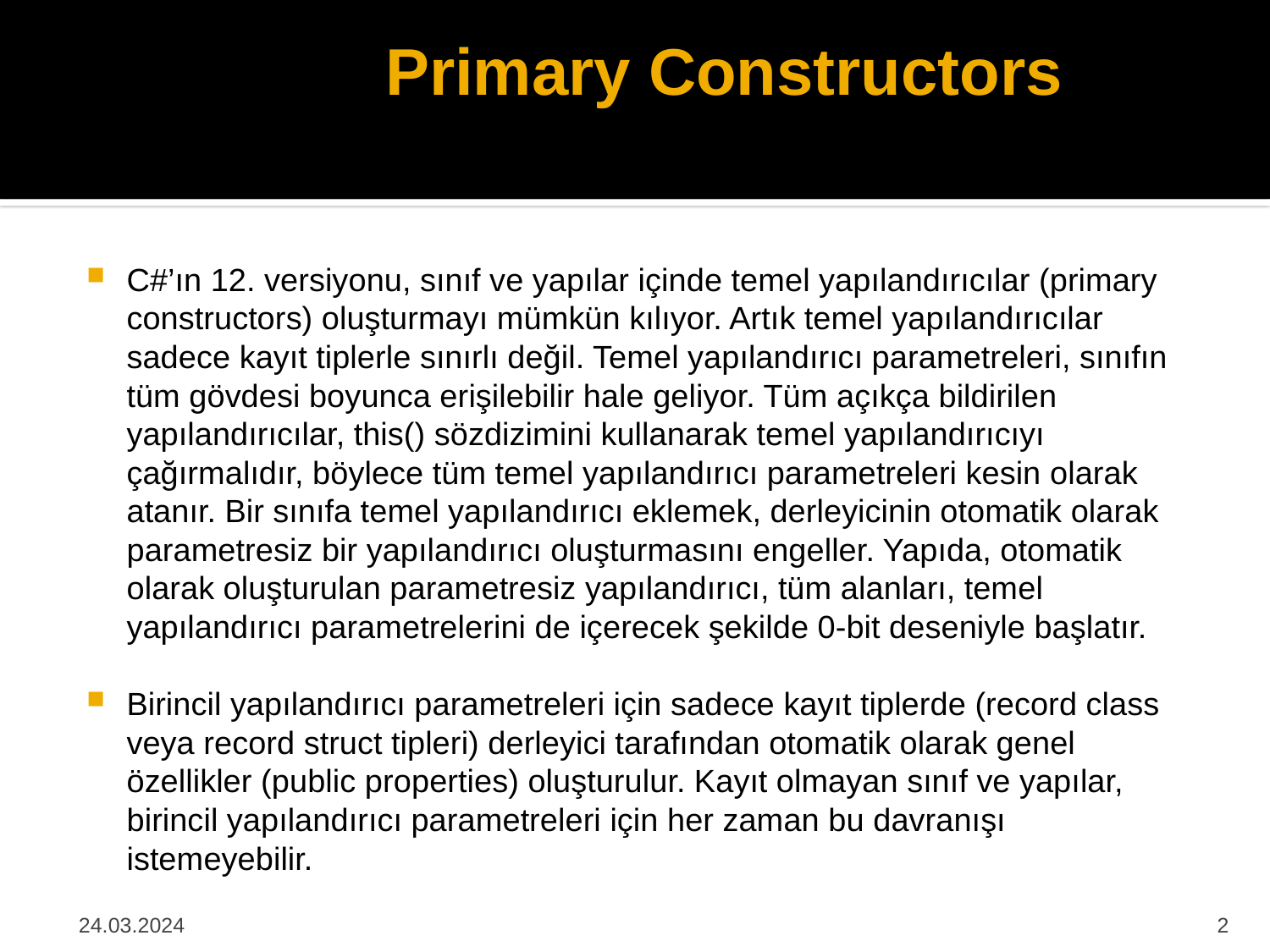

# Primary Constructors
C#’ın 12. versiyonu, sınıf ve yapılar içinde temel yapılandırıcılar (primary constructors) oluşturmayı mümkün kılıyor. Artık temel yapılandırıcılar sadece kayıt tiplerle sınırlı değil. Temel yapılandırıcı parametreleri, sınıfın tüm gövdesi boyunca erişilebilir hale geliyor. Tüm açıkça bildirilen yapılandırıcılar, this() sözdizimini kullanarak temel yapılandırıcıyı çağırmalıdır, böylece tüm temel yapılandırıcı parametreleri kesin olarak atanır. Bir sınıfa temel yapılandırıcı eklemek, derleyicinin otomatik olarak parametresiz bir yapılandırıcı oluşturmasını engeller. Yapıda, otomatik olarak oluşturulan parametresiz yapılandırıcı, tüm alanları, temel yapılandırıcı parametrelerini de içerecek şekilde 0-bit deseniyle başlatır.

Birincil yapılandırıcı parametreleri için sadece kayıt tiplerde (record class veya record struct tipleri) derleyici tarafından otomatik olarak genel özellikler (public properties) oluşturulur. Kayıt olmayan sınıf ve yapılar, birincil yapılandırıcı parametreleri için her zaman bu davranışı istemeyebilir.
24.03.2024
2